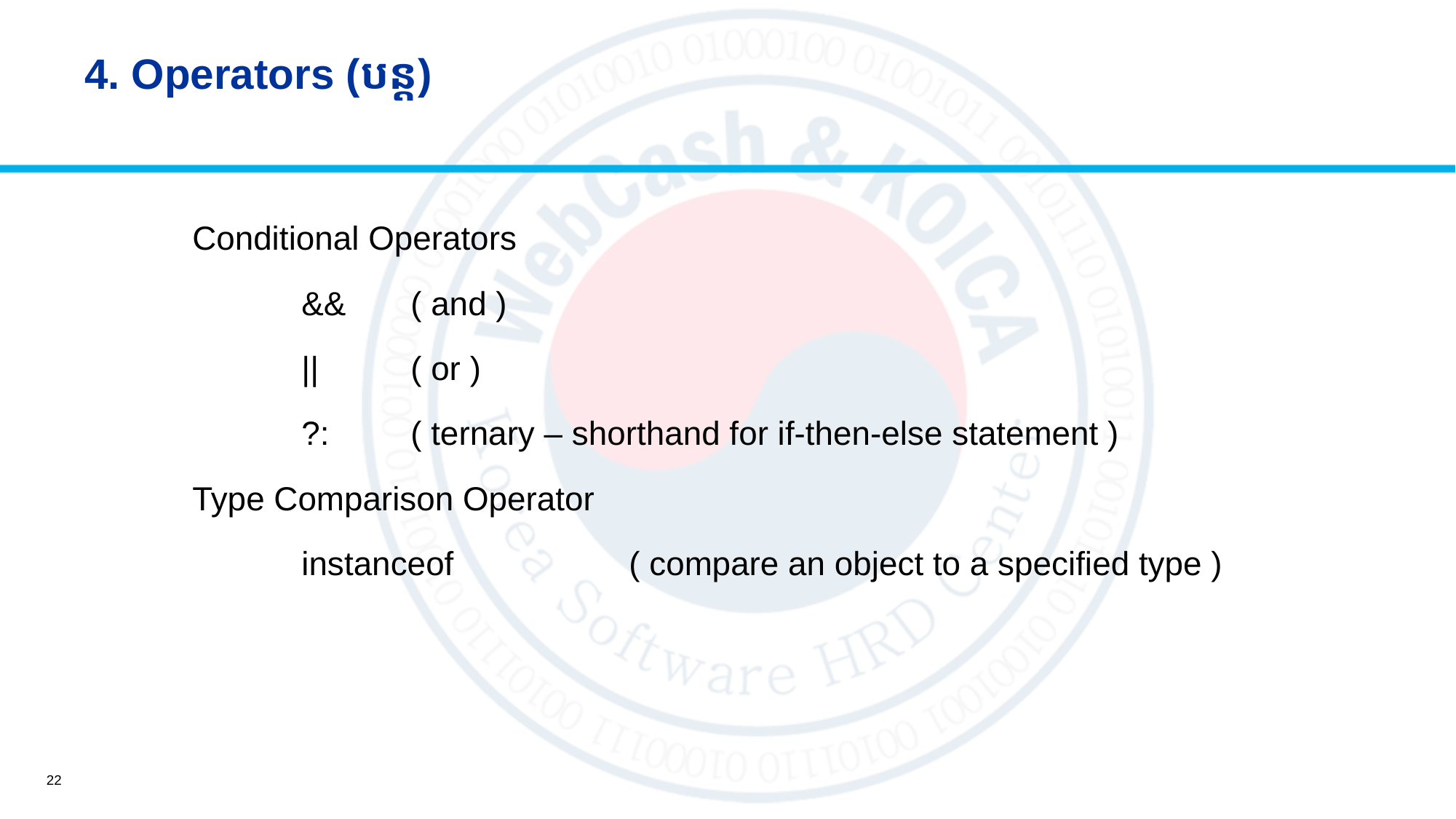

# 4. Operators (បន្ត)
	Conditional Operators
		&&	( and )
		||	( or )
		?:	( ternary – shorthand for if-then-else statement )
 	Type Comparison Operator
		instanceof		( compare an object to a specified type )

22